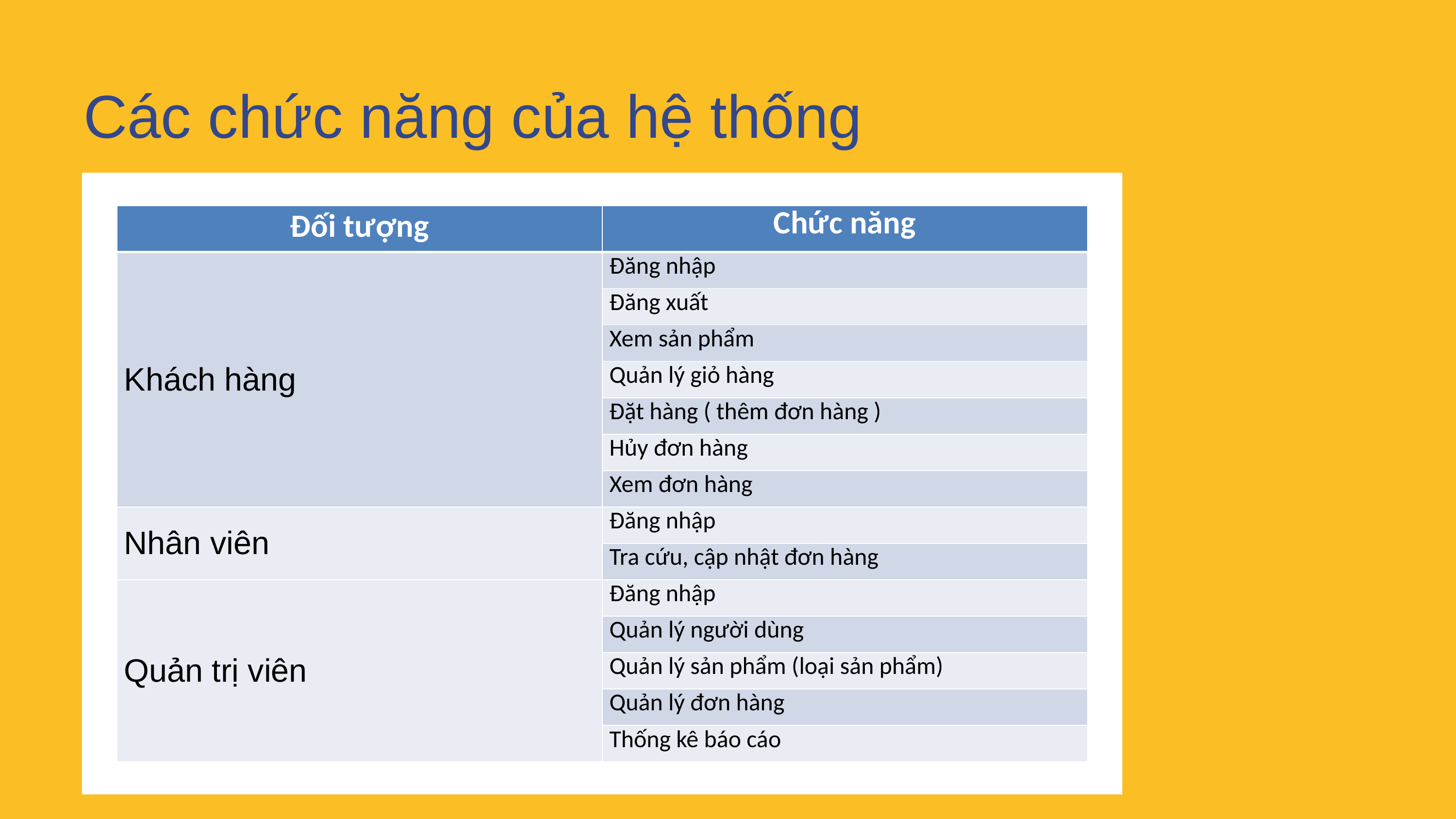

Các chức năng của hệ thống

| Đối tượng | Chức năng |
| --- | --- |
| Khách hàng | Đăng nhập |
|  | Đăng xuất |
|  | Xem sản phẩm |
|  | Quản lý giỏ hàng |
|  | Đặt hàng ( thêm đơn hàng ) |
|  | Hủy đơn hàng |
|  | Xem đơn hàng |
| Nhân viên | Đăng nhập |
|  | Tra cứu, cập nhật đơn hàng |
| Quản trị viên | Đăng nhập |
|  | Quản lý người dùng |
|  | Quản lý sản phẩm (loại sản phẩm) |
|  | Quản lý đơn hàng |
|  | Thống kê báo cáo |